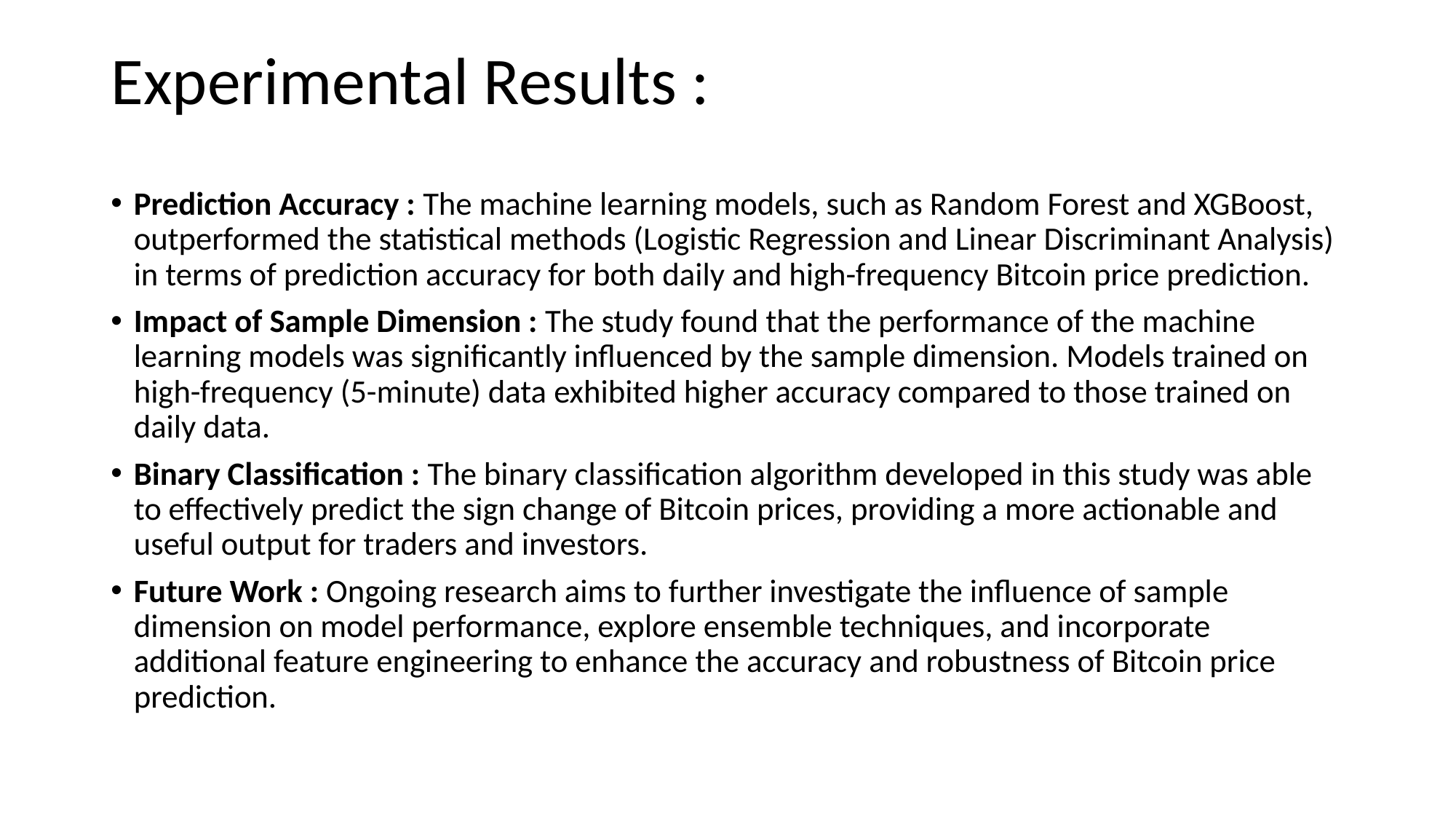

# Experimental Results :
Prediction Accuracy : The machine learning models, such as Random Forest and XGBoost, outperformed the statistical methods (Logistic Regression and Linear Discriminant Analysis) in terms of prediction accuracy for both daily and high-frequency Bitcoin price prediction.
Impact of Sample Dimension : The study found that the performance of the machine learning models was significantly influenced by the sample dimension. Models trained on high-frequency (5-minute) data exhibited higher accuracy compared to those trained on daily data.
Binary Classification : The binary classification algorithm developed in this study was able to effectively predict the sign change of Bitcoin prices, providing a more actionable and useful output for traders and investors.
Future Work : Ongoing research aims to further investigate the influence of sample dimension on model performance, explore ensemble techniques, and incorporate additional feature engineering to enhance the accuracy and robustness of Bitcoin price prediction.